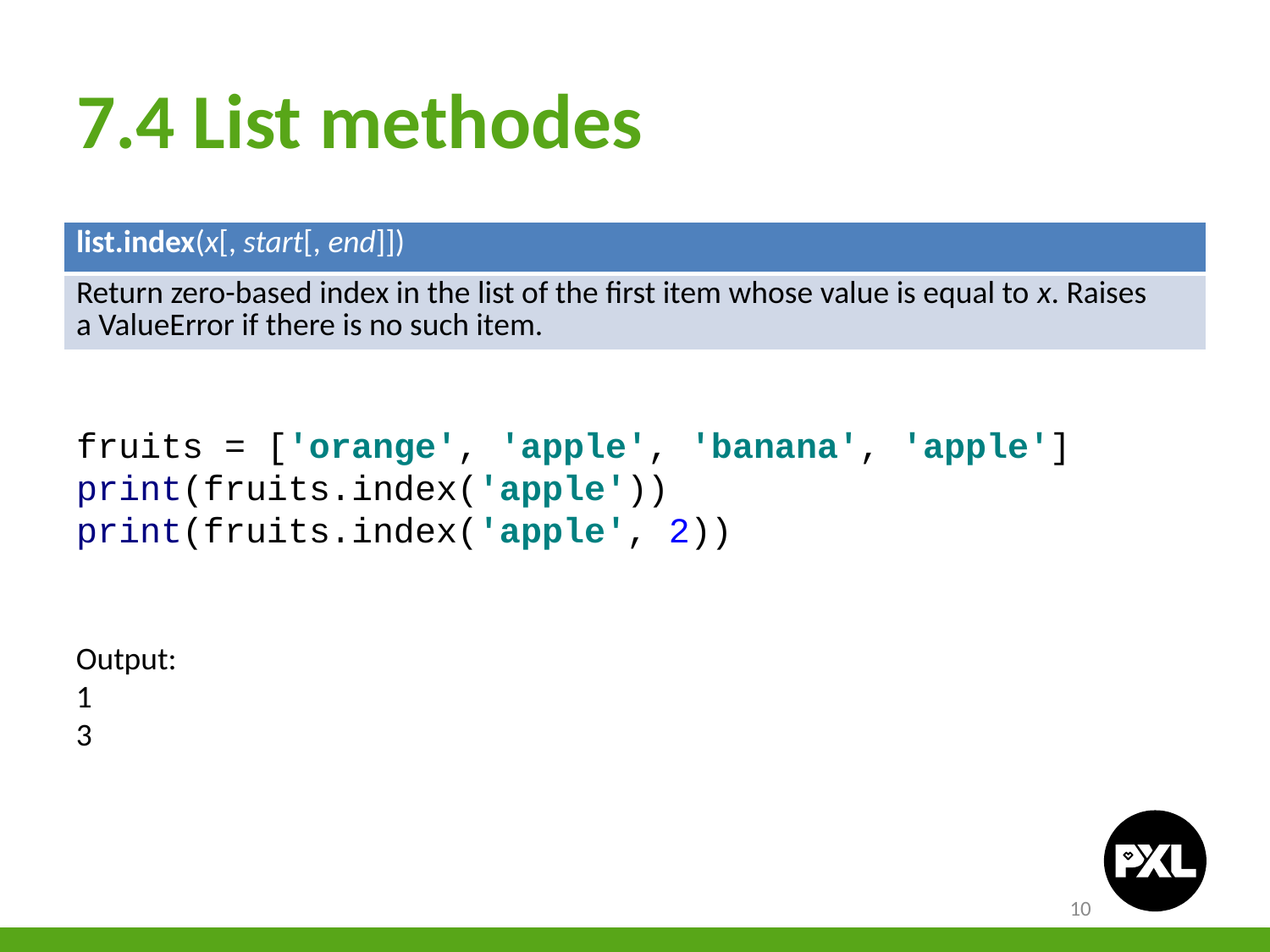

# 7.4 List methodes

| list.index(x[, start[, end]]) |
| --- |
| Return zero-based index in the list of the first item whose value is equal to x. Raises a ValueError if there is no such item. |
fruits = ['orange', 'apple', 'banana', 'apple']
print(fruits.index('apple'))
print(fruits.index('apple', 2))
Output:
1
3
10